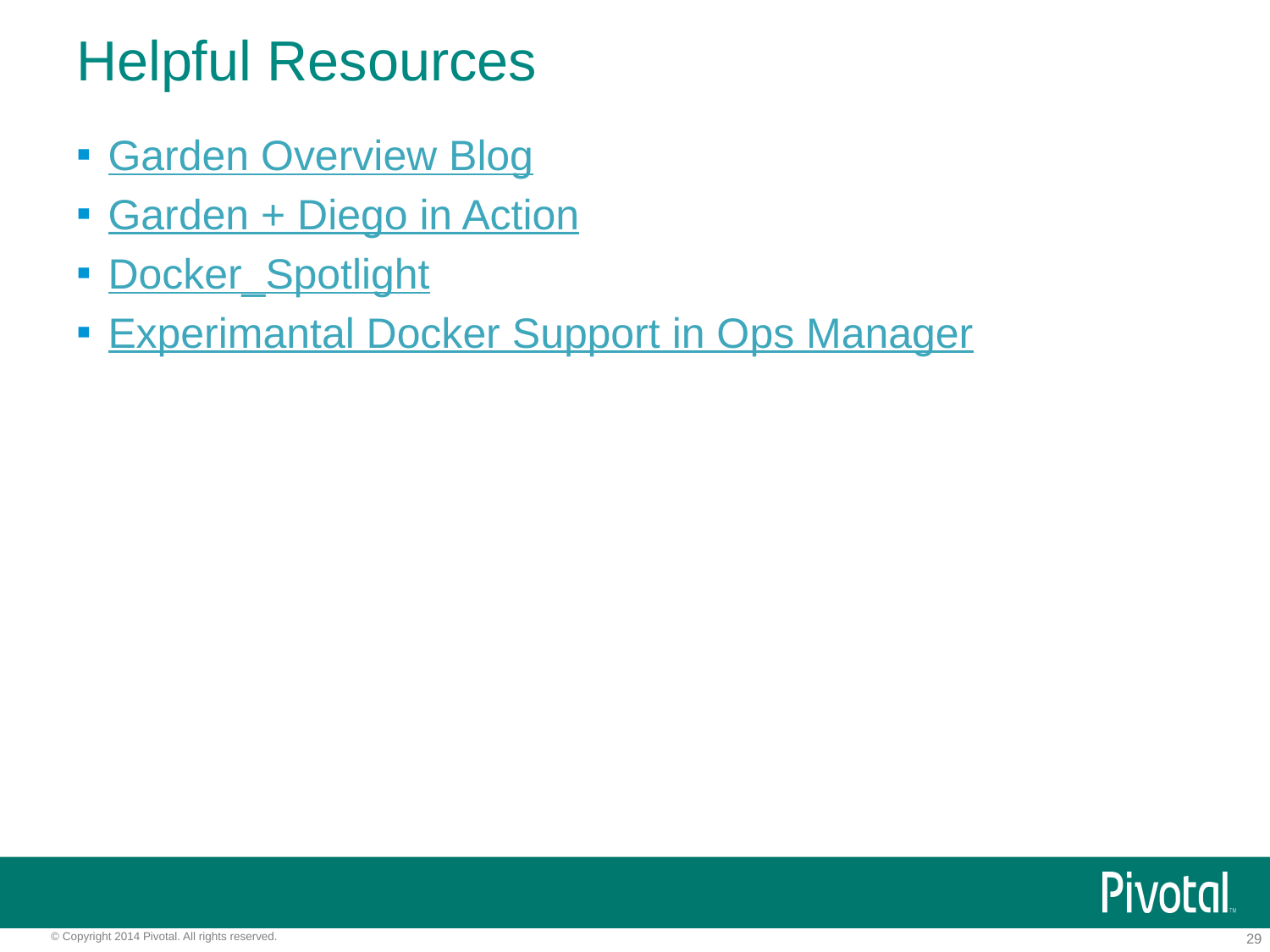

# Helpful Resources
Garden Overview Blog
Garden + Diego in Action
Docker_Spotlight
Experimantal Docker Support in Ops Manager